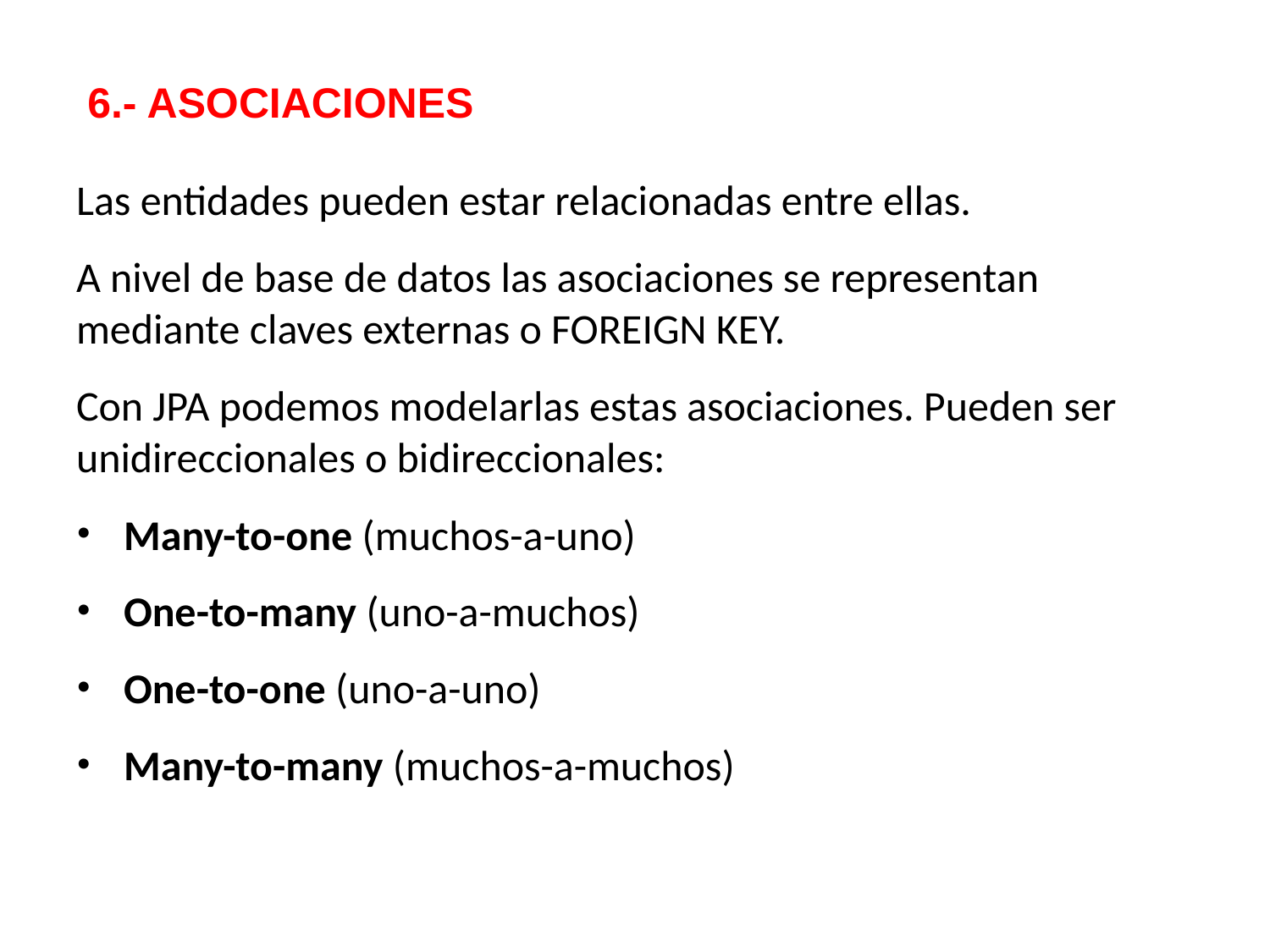

6.- ASOCIACIONES
Las entidades pueden estar relacionadas entre ellas.
A nivel de base de datos las asociaciones se representan mediante claves externas o FOREIGN KEY.
Con JPA podemos modelarlas estas asociaciones. Pueden ser unidireccionales o bidireccionales:
Many-to-one (muchos-a-uno)
One-to-many (uno-a-muchos)
One-to-one (uno-a-uno)
Many-to-many (muchos-a-muchos)